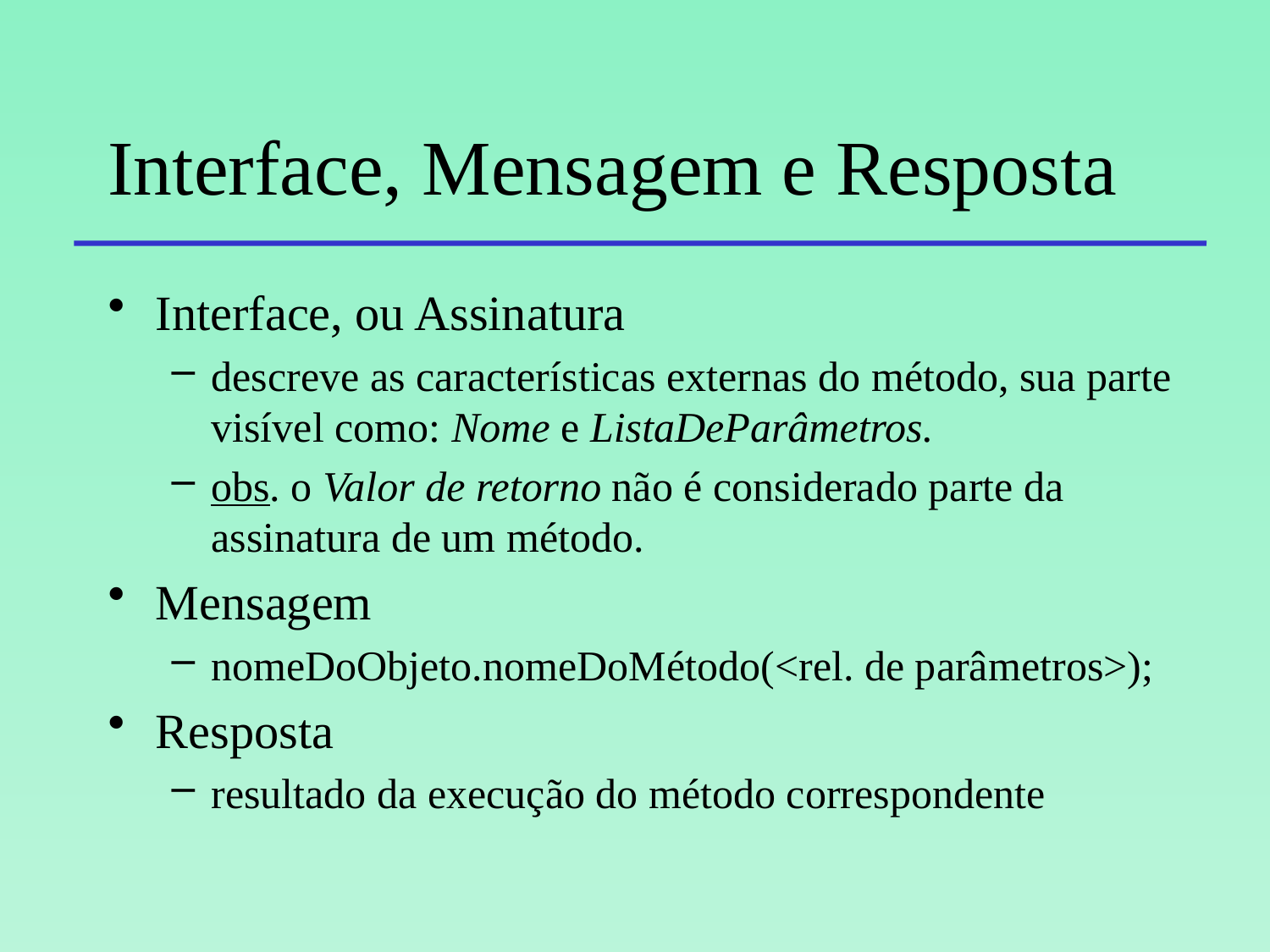

# Interface, Mensagem e Resposta

Interface, ou Assinatura
descreve as características externas do método, sua parte visível como: Nome e ListaDeParâmetros.
obs. o Valor de retorno não é considerado parte da assinatura de um método.
Mensagem
nomeDoObjeto.nomeDoMétodo(<rel. de parâmetros>);
Resposta
resultado da execução do método correspondente